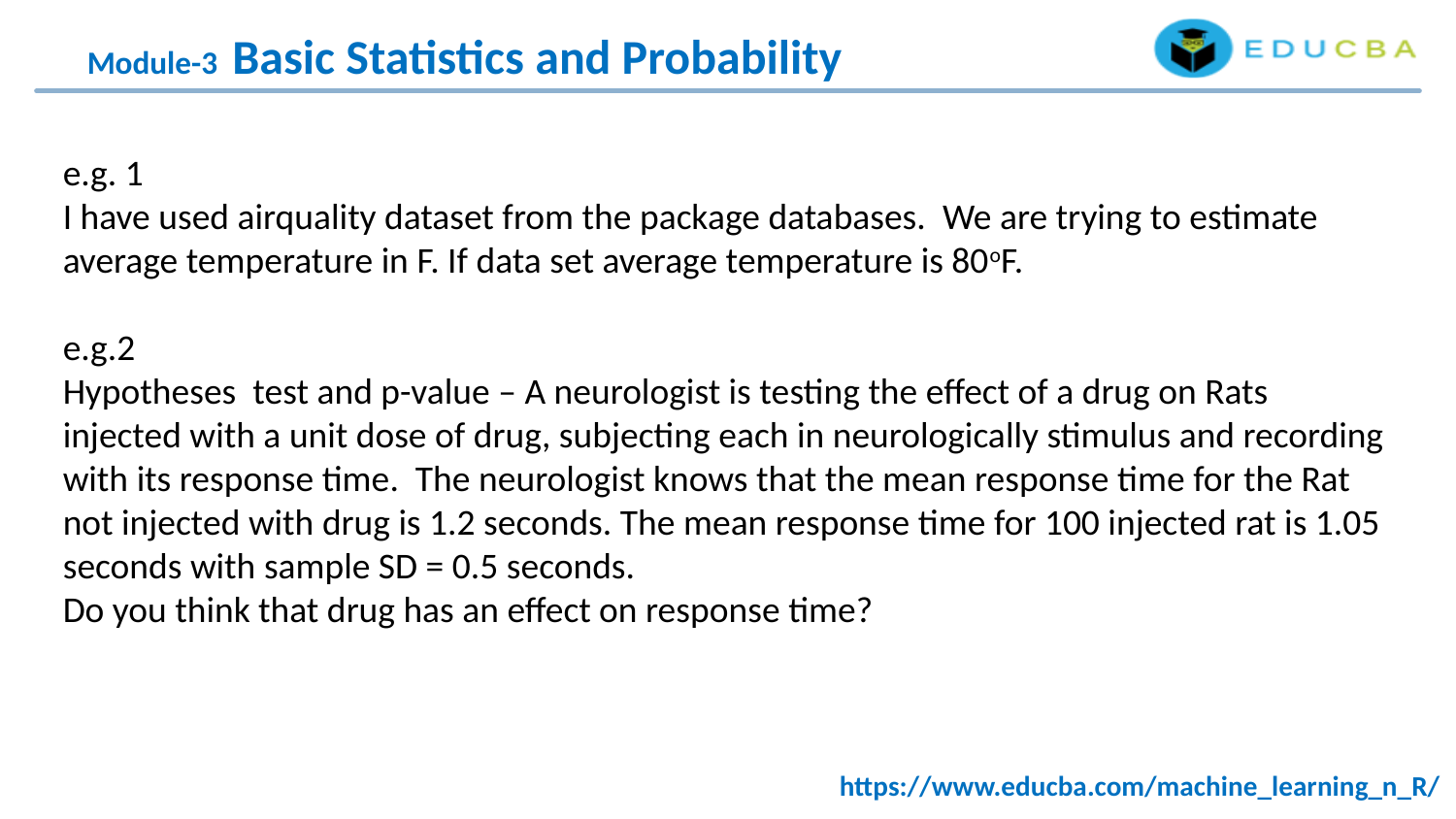

Module-3  Basic Statistics and Probability

e.g. 1
I have used airquality dataset from the package databases.  We are trying to estimate average temperature in F. If data set average temperature is 80oF.

e.g.2
Hypotheses  test and p-value – A neurologist is testing the effect of a drug on Rats injected with a unit dose of drug, subjecting each in neurologically stimulus and recording with its response time.  The neurologist knows that the mean response time for the Rat not injected with drug is 1.2 seconds. The mean response time for 100 injected rat is 1.05 seconds with sample SD = 0.5 seconds.
Do you think that drug has an effect on response time?
https://www.educba.com/machine_learning_n_R/